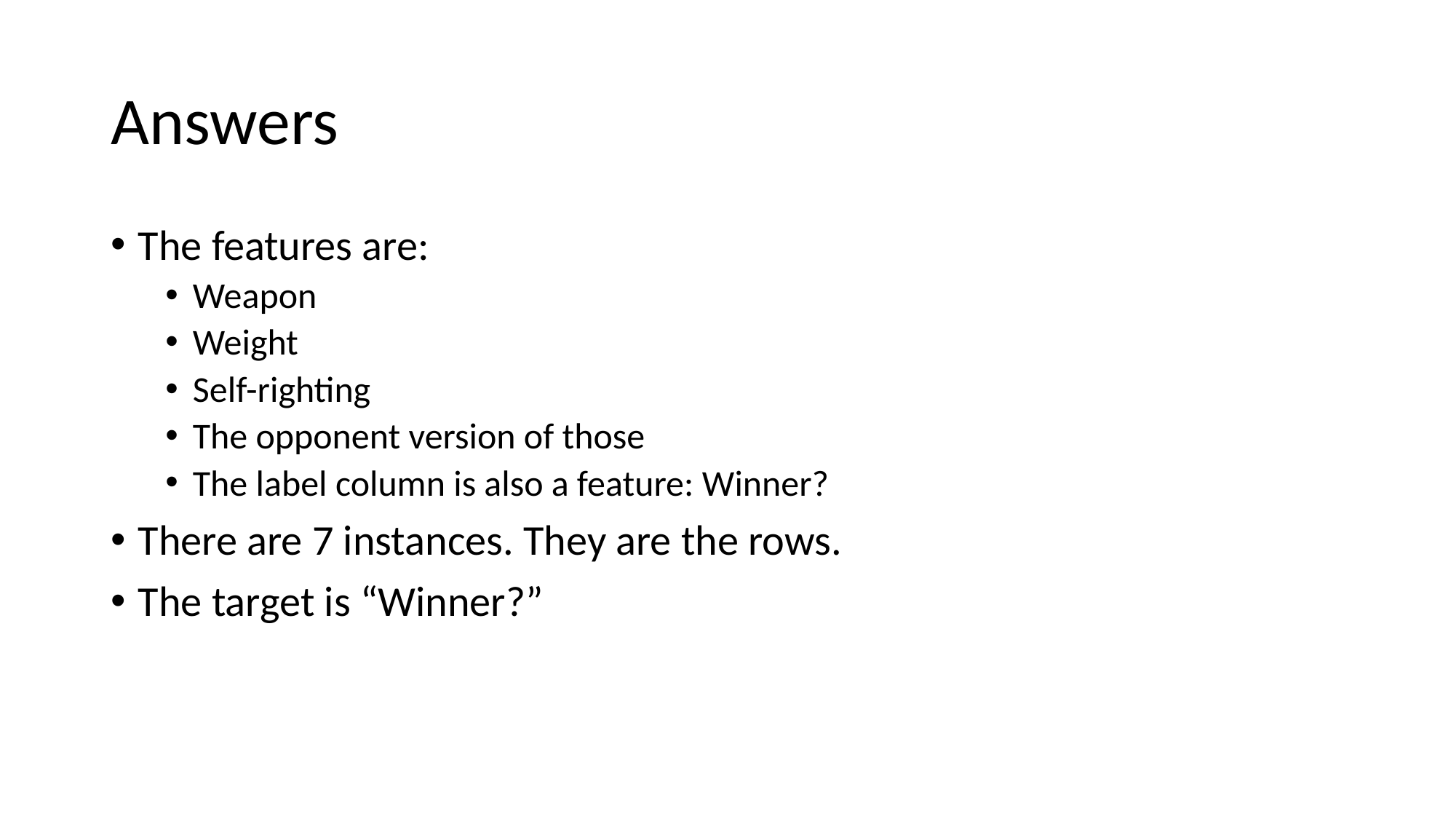

# Answers
The features are:
Weapon
Weight
Self-righting
The opponent version of those
The label column is also a feature: Winner?
There are 7 instances. They are the rows.
The target is “Winner?”